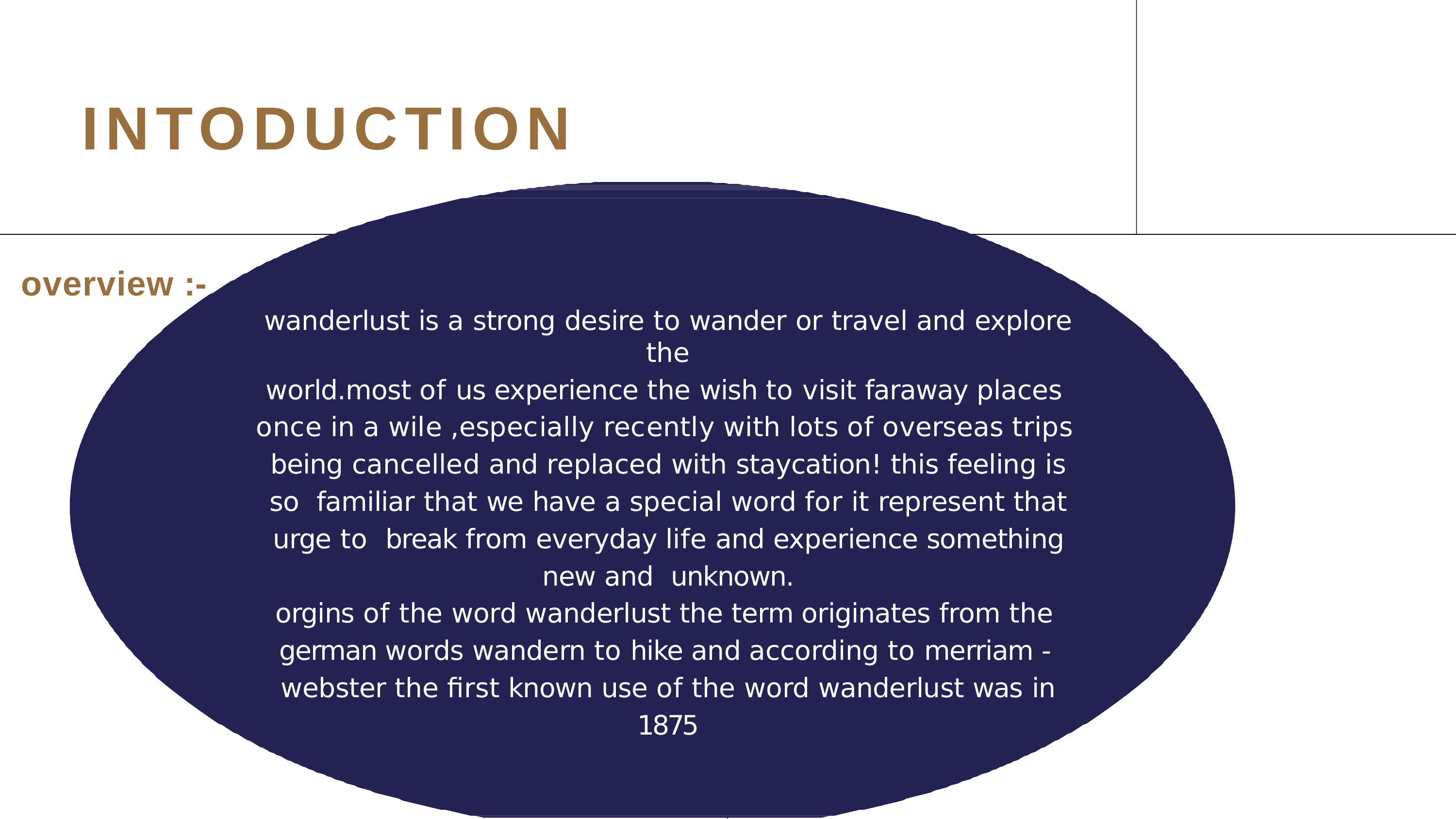

# INTODUCTION
overview :-
wanderlust is a strong desire to wander or travel and explore the
world.most of us experience the wish to visit faraway places  once in a wile ,especially recently with lots of overseas trips  being cancelled and replaced with staycation! this feeling is so  familiar that we have a special word for it represent that urge to  break from everyday life and experience something new and  unknown.
orgins of the word wanderlust the term originates from the  german words wandern to hike and according to merriam -  webster the first known use of the word wanderlust was in 1875